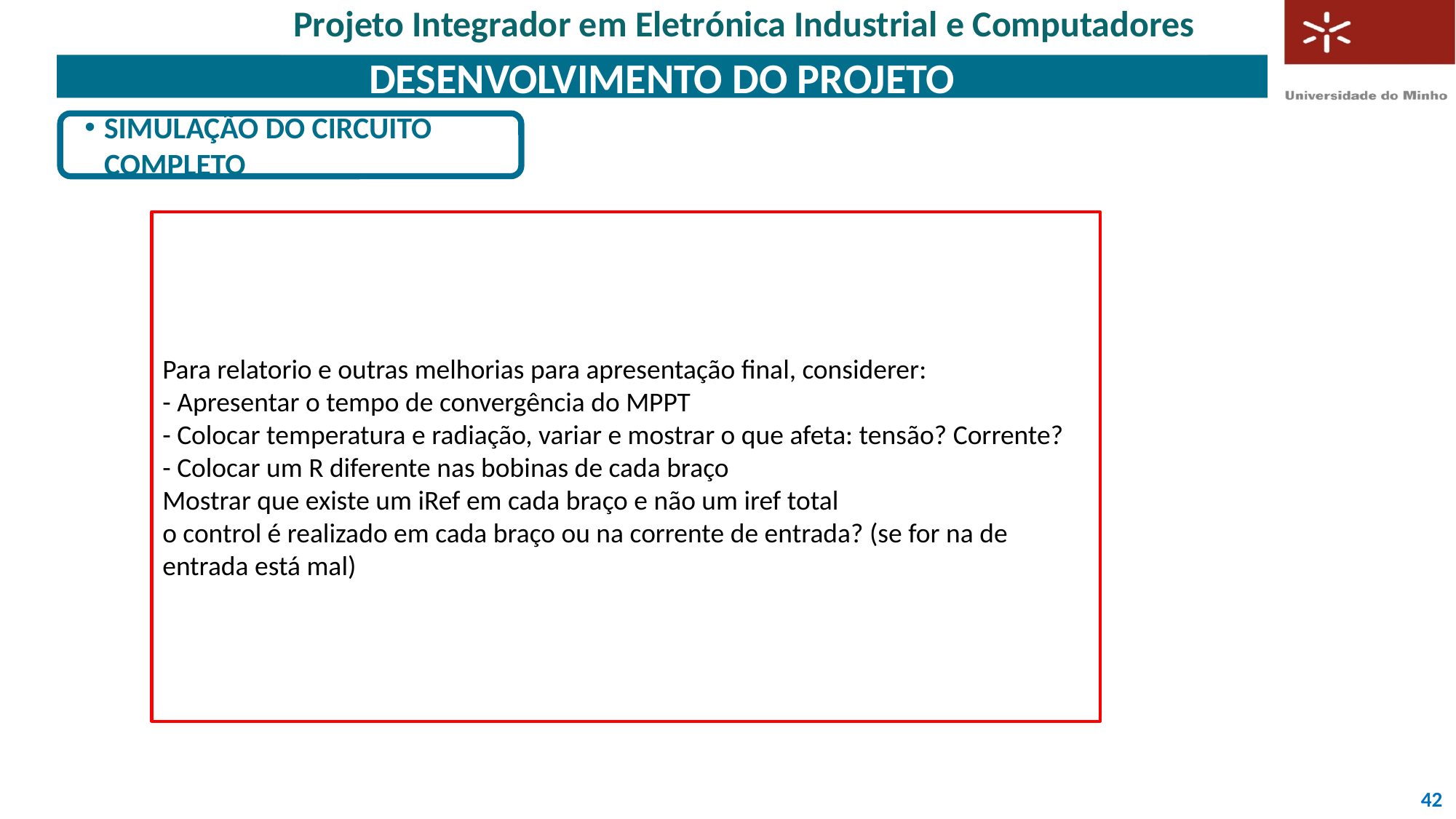

Projeto Integrador em Eletrónica Industrial e Computadores
# Desenvolvimento do Projeto
Simulação do Circuito Completo

Para relatorio e outras melhorias para apresentação final, considerer:
- Apresentar o tempo de convergência do MPPT
- Colocar temperatura e radiação, variar e mostrar o que afeta: tensão? Corrente?
- Colocar um R diferente nas bobinas de cada braço
Mostrar que existe um iRef em cada braço e não um iref total
o control é realizado em cada braço ou na corrente de entrada? (se for na de entrada está mal)